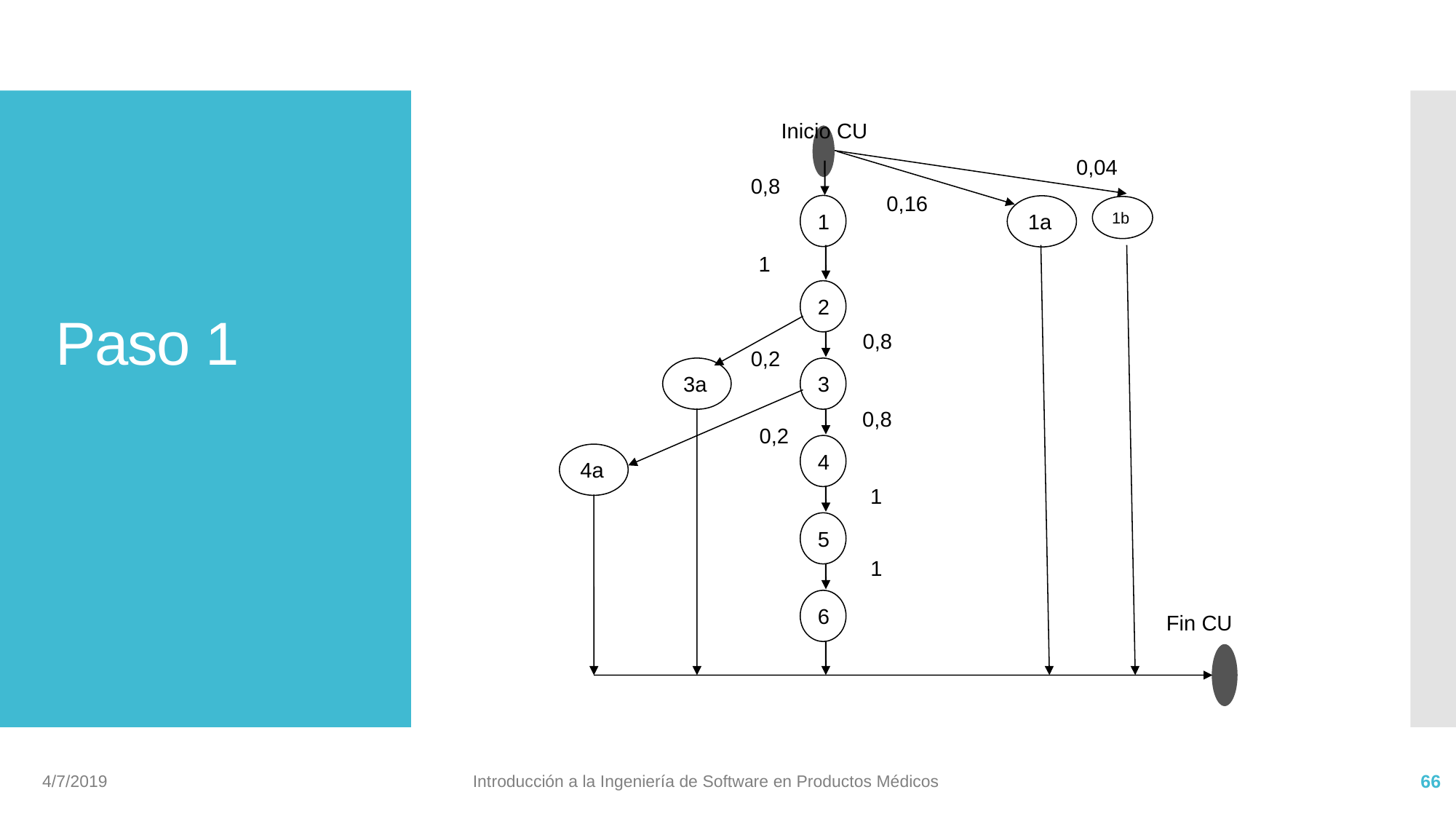

Inicio CU

0,04

0,8
0,16
1
1a
1b

1

2
# Paso 1

0,8

0,2
3a
3

0,8

0,2
4
4a
1

5
1

6
Fin CU

4/7/2019
Introducción a la Ingeniería de Software en Productos Médicos
66